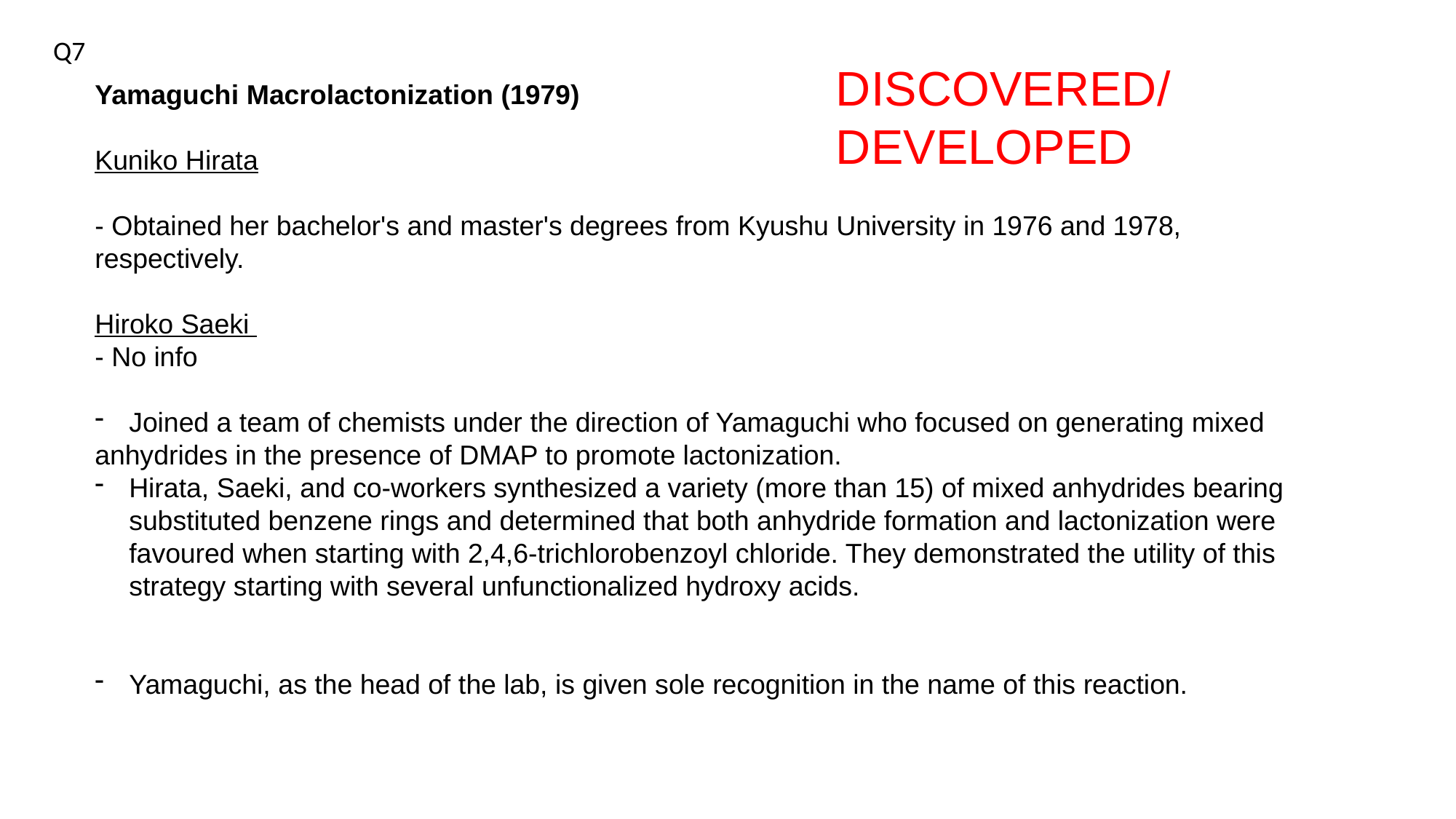

Q7
DISCOVERED/DEVELOPED
Yamaguchi Macrolactonization (1979)

Kuniko Hirata

- Obtained her bachelor's and master's degrees from Kyushu University in 1976 and 1978, respectively.

Hiroko Saeki
- No info

Joined a team of chemists under the direction of Yamaguchi who focused on generating mixed
anhydrides in the presence of DMAP to promote lactonization.
Hirata, Saeki, and co-workers synthesized a variety (more than 15) of mixed anhydrides bearing substituted benzene rings and determined that both anhydride formation and lactonization were favoured when starting with 2,4,6-trichlorobenzoyl chloride. They demonstrated the utility of this strategy starting with several unfunctionalized hydroxy acids.

Yamaguchi, as the head of the lab, is given sole recognition in the name of this reaction.